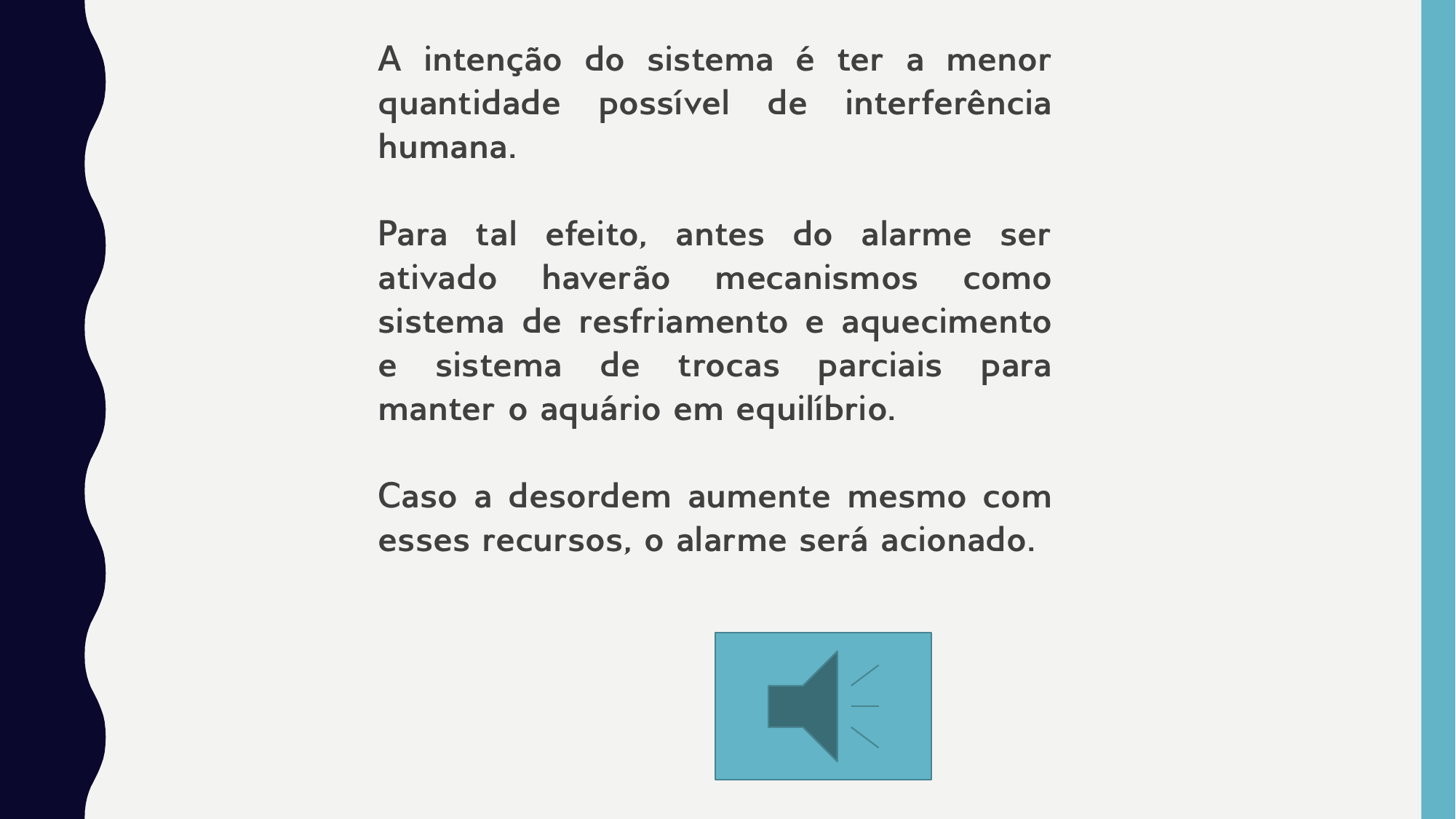

A intenção do sistema é ter a menor quantidade possível de interferência humana.

Para tal efeito, antes do alarme ser ativado haverão mecanismos como sistema de resfriamento e aquecimento e sistema de trocas parciais para manter o aquário em equilíbrio.

Caso a desordem aumente mesmo com esses recursos, o alarme será acionado.